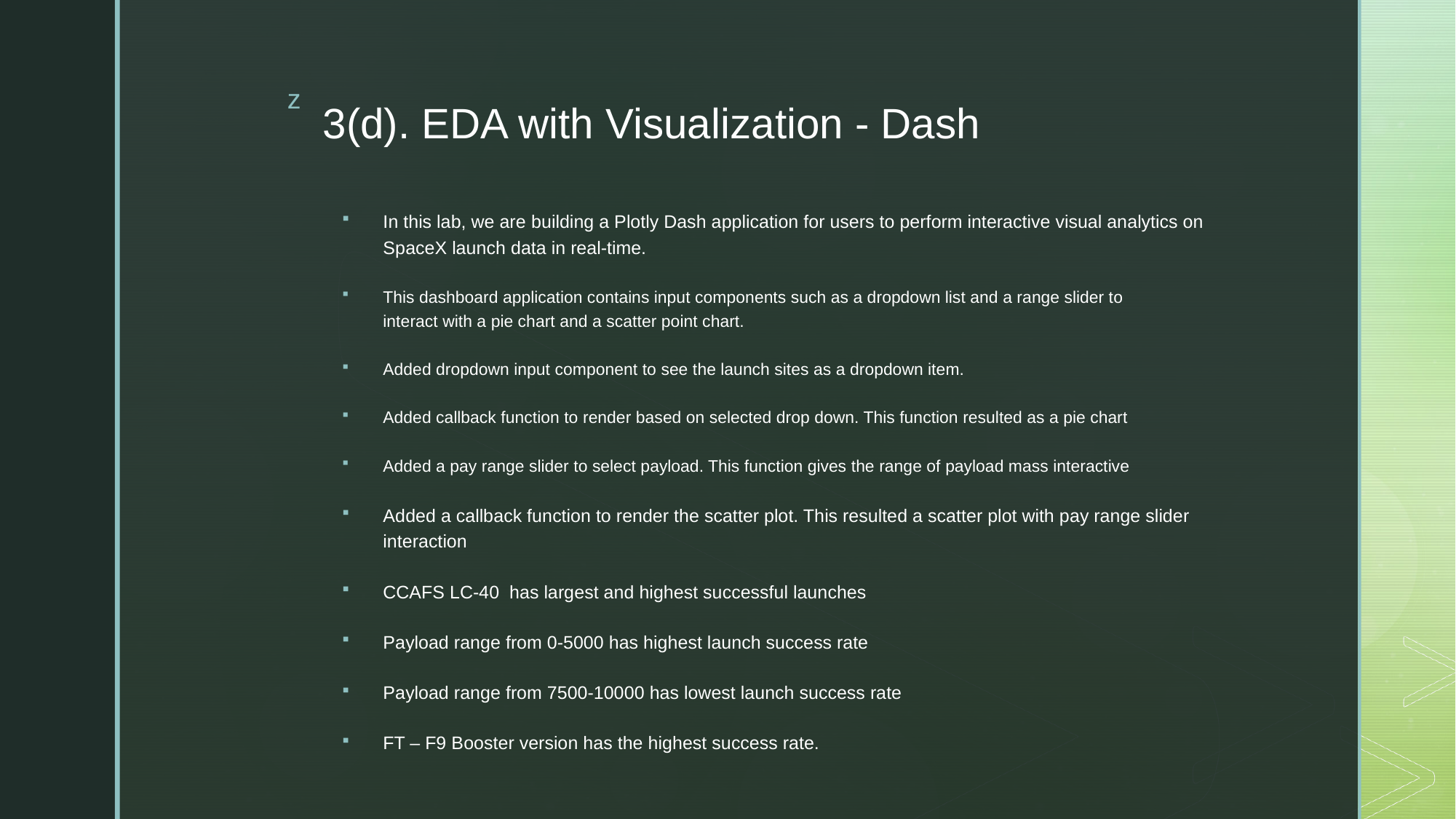

# 3(d). EDA with Visualization - Dash

In this lab, we are building a Plotly Dash application for users to perform interactive visual analytics on SpaceX launch data in real-time.
This dashboard application contains input components such as a dropdown list and a range slider to
interact with a pie chart and a scatter point chart.
Added dropdown input component to see the launch sites as a dropdown item.
Added callback function to render based on selected drop down. This function resulted as a pie chart
Added a pay range slider to select payload. This function gives the range of payload mass interactive
Added a callback function to render the scatter plot. This resulted a scatter plot with pay range slider interaction
CCAFS LC-40  has largest and highest successful launches
Payload range from 0-5000 has highest launch success rate
Payload range from 7500-10000 has lowest launch success rate
FT – F9 Booster version has the highest success rate.